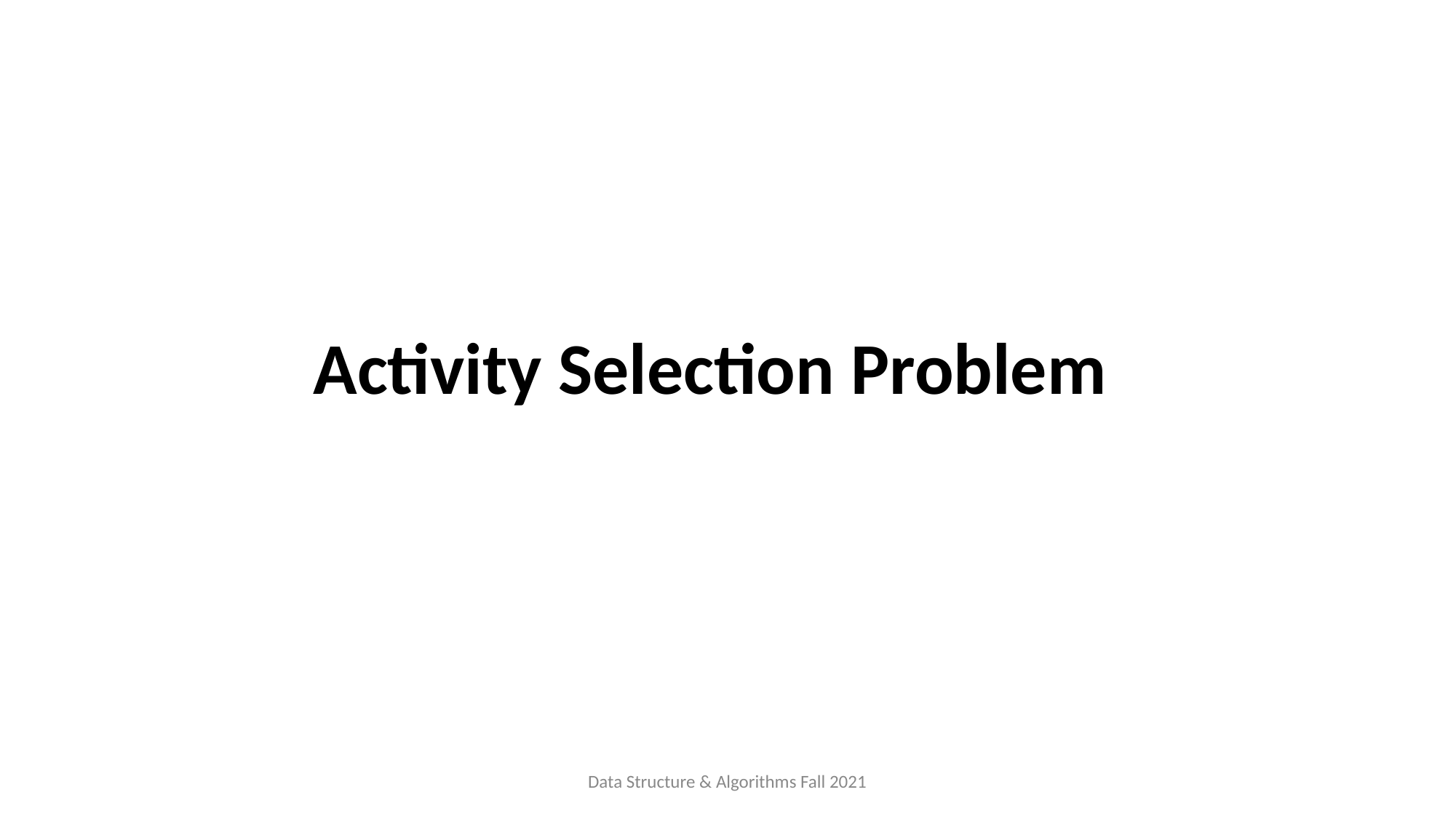

# Activity Selection Problem
Data Structure & Algorithms Fall 2021